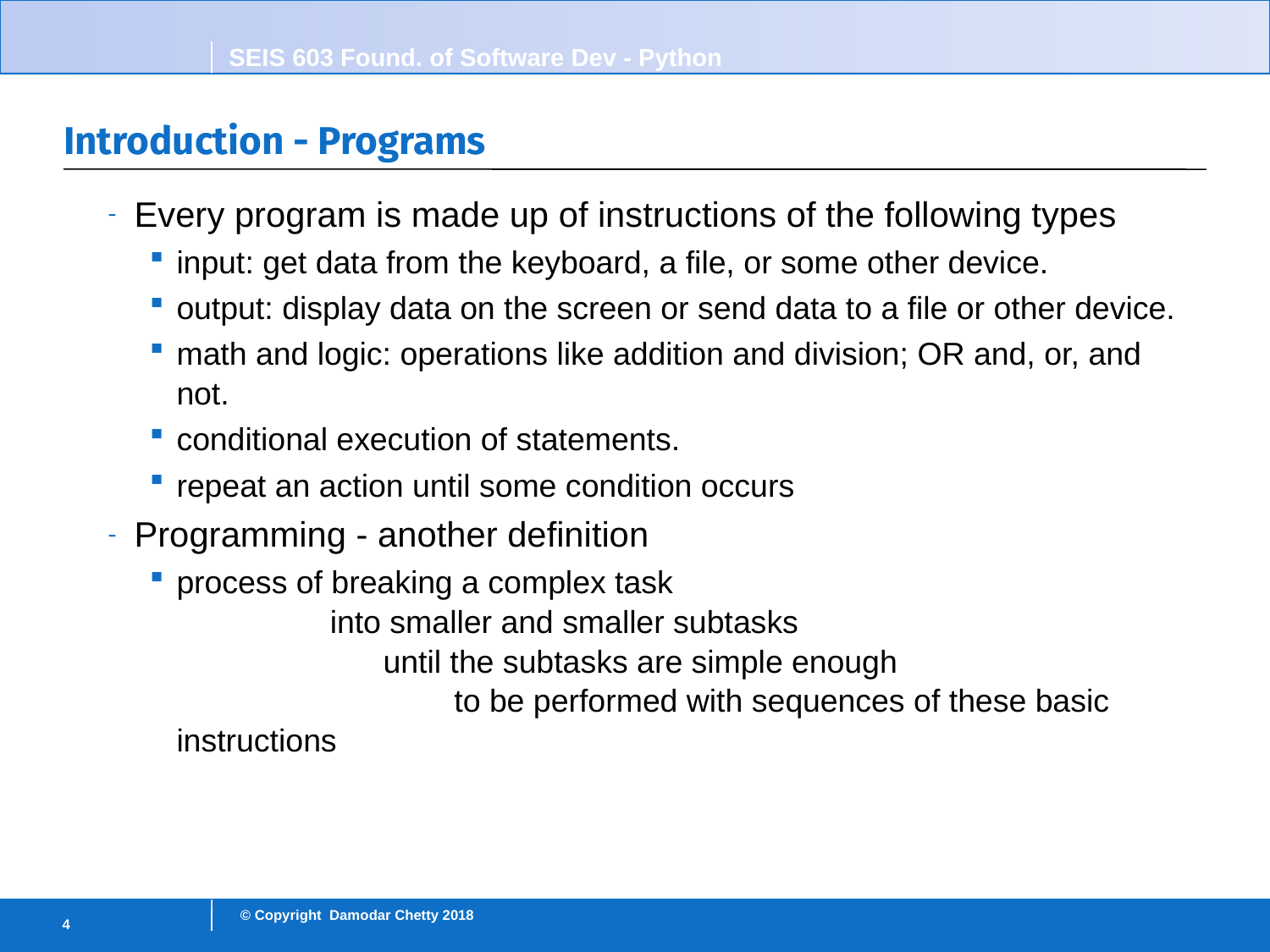

# Introduction - Programs
Every program is made up of instructions of the following types
input: get data from the keyboard, a file, or some other device.
output: display data on the screen or send data to a file or other device.
math and logic: operations like addition and division; OR and, or, and not.
conditional execution of statements.
repeat an action until some condition occurs
Programming - another definition
process of breaking a complex task
  	   into smaller and smaller subtasks
	         until the subtasks are simple enough
	                 to be performed with sequences of these basic instructions

4